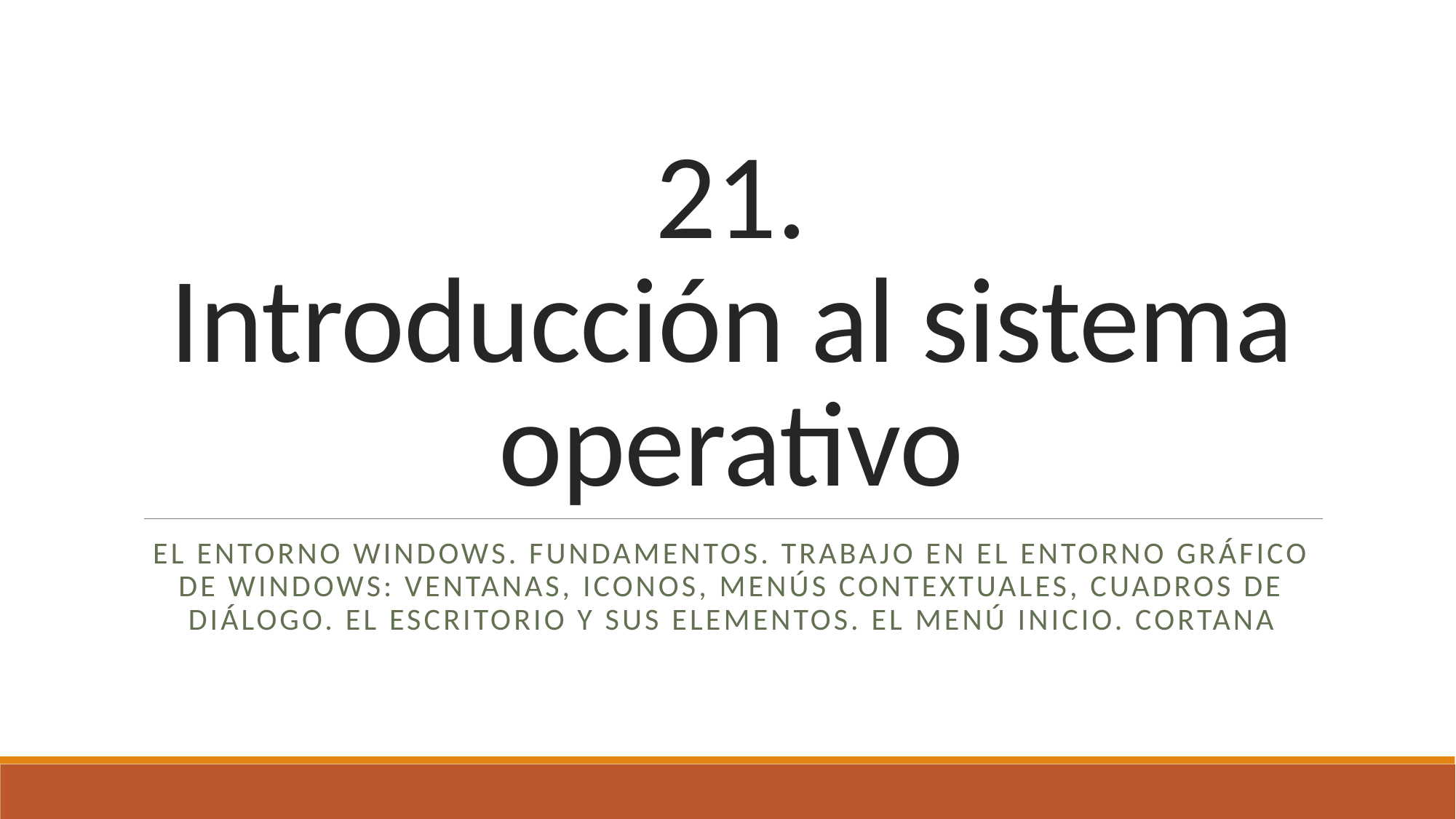

# 21. Introducción al sistema operativo
El entorno Windows. Fundamentos. Trabajo en el entorno gráfico de Windows: Ventanas, Iconos, Menús contextuales, cuadros de diálogo. El escritorio y sus elementos. El menú inicio. Cortana